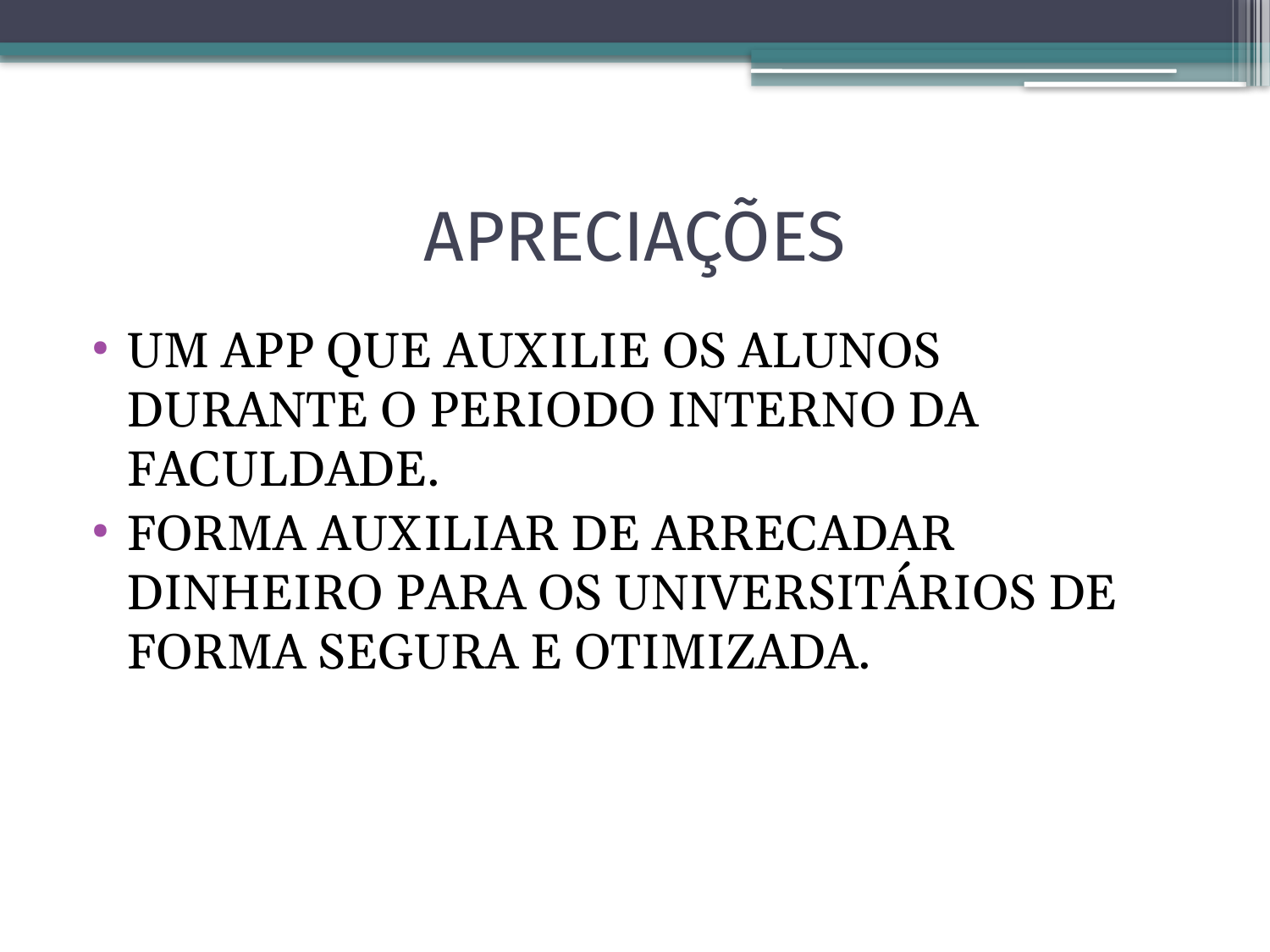

# APRECIAÇÕES
UM APP QUE AUXILIE OS ALUNOS DURANTE O PERIODO INTERNO DA FACULDADE.
FORMA AUXILIAR DE ARRECADAR DINHEIRO PARA OS UNIVERSITÁRIOS DE FORMA SEGURA E OTIMIZADA.